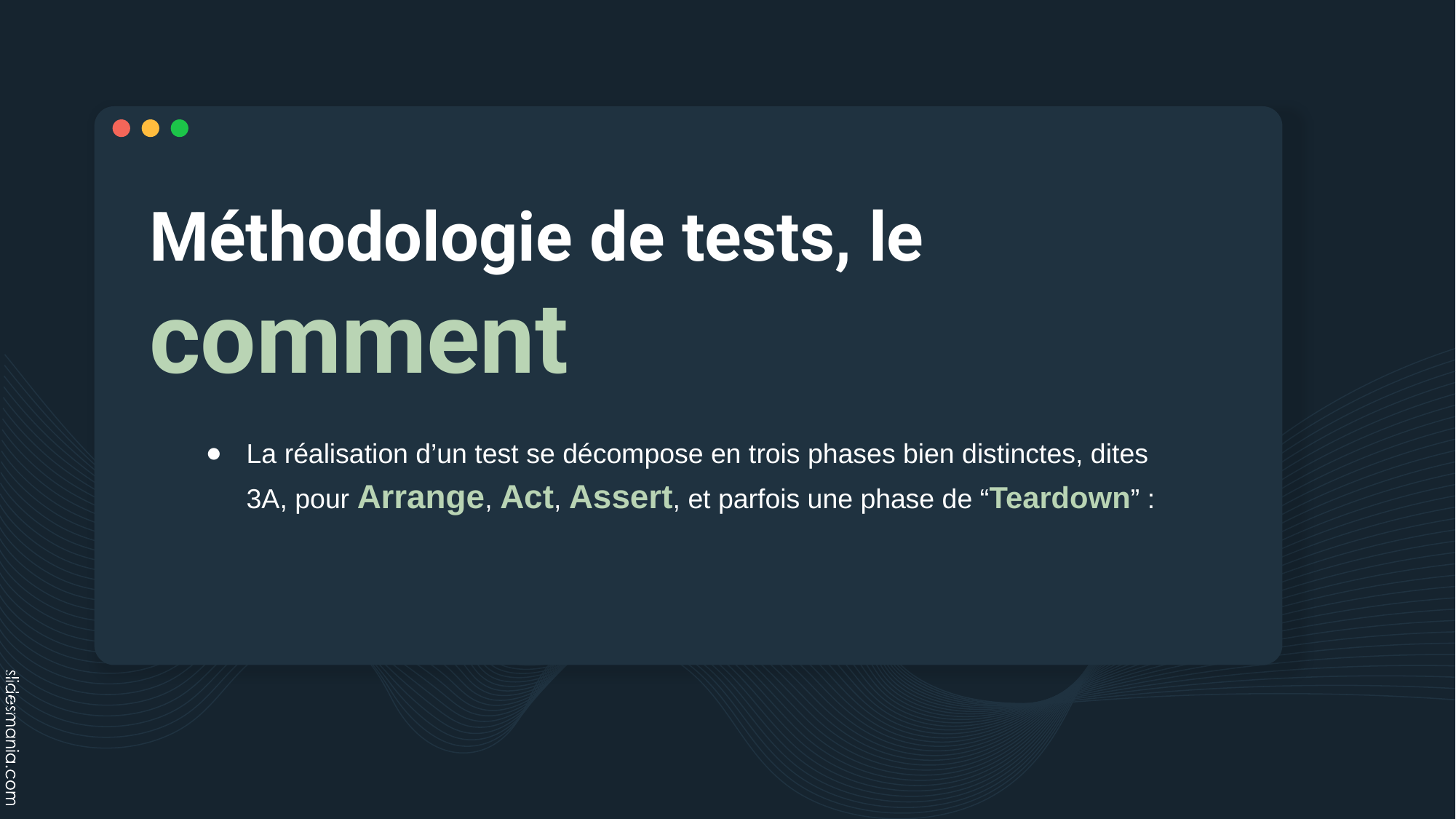

Méthodologie de tests, le comment
La réalisation d’un test se décompose en trois phases bien distinctes, dites 3A, pour Arrange, Act, Assert, et parfois une phase de “Teardown” :